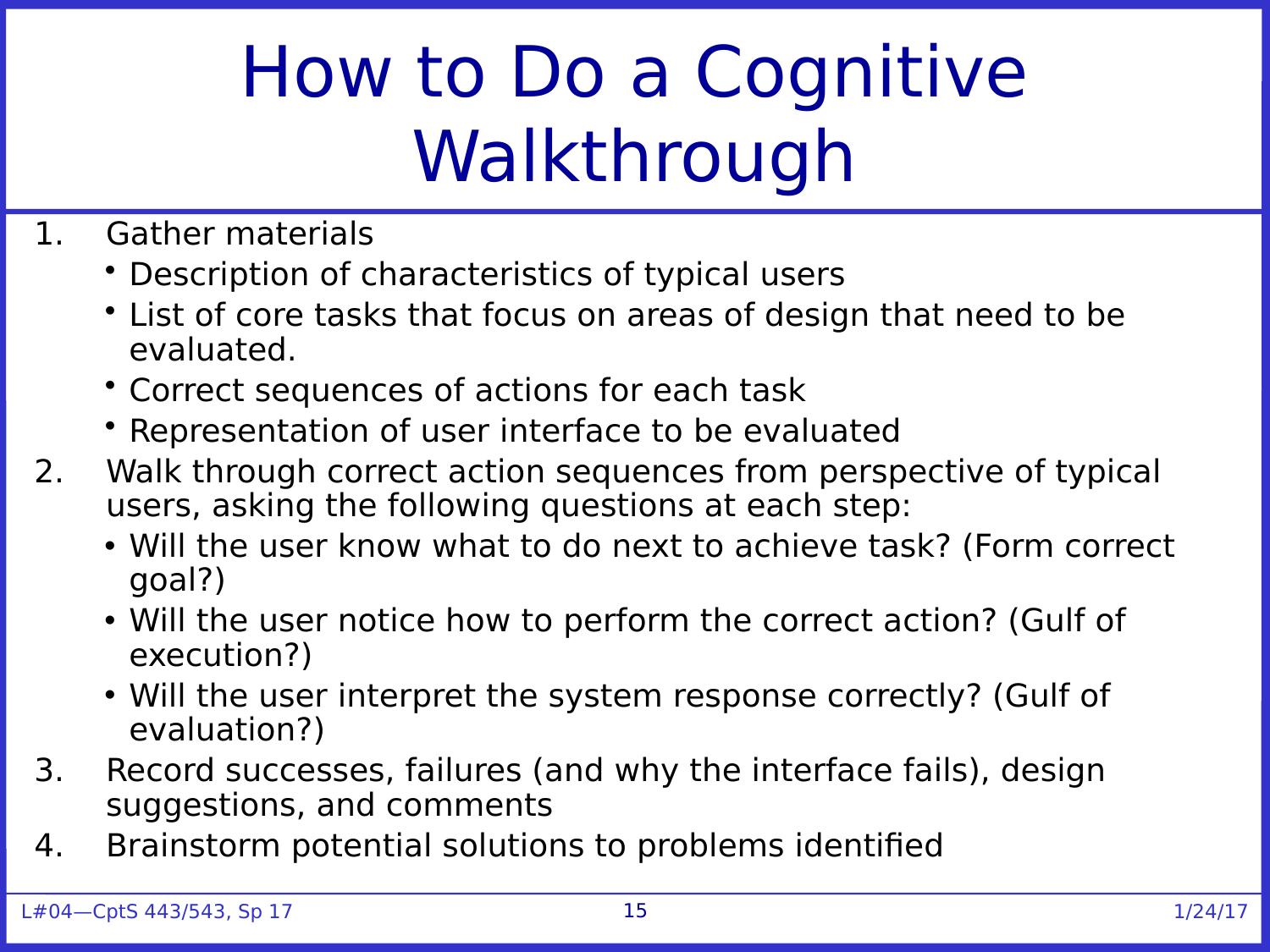

# How to Do a Cognitive Walkthrough
Gather materials
Description of characteristics of typical users
List of core tasks that focus on areas of design that need to be evaluated.
Correct sequences of actions for each task
Representation of user interface to be evaluated
Walk through correct action sequences from perspective of typical users, asking the following questions at each step:
Will the user know what to do next to achieve task? (Form correct goal?)
Will the user notice how to perform the correct action? (Gulf of execution?)
Will the user interpret the system response correctly? (Gulf of evaluation?)
Record successes, failures (and why the interface fails), design suggestions, and comments
Brainstorm potential solutions to problems identified
15